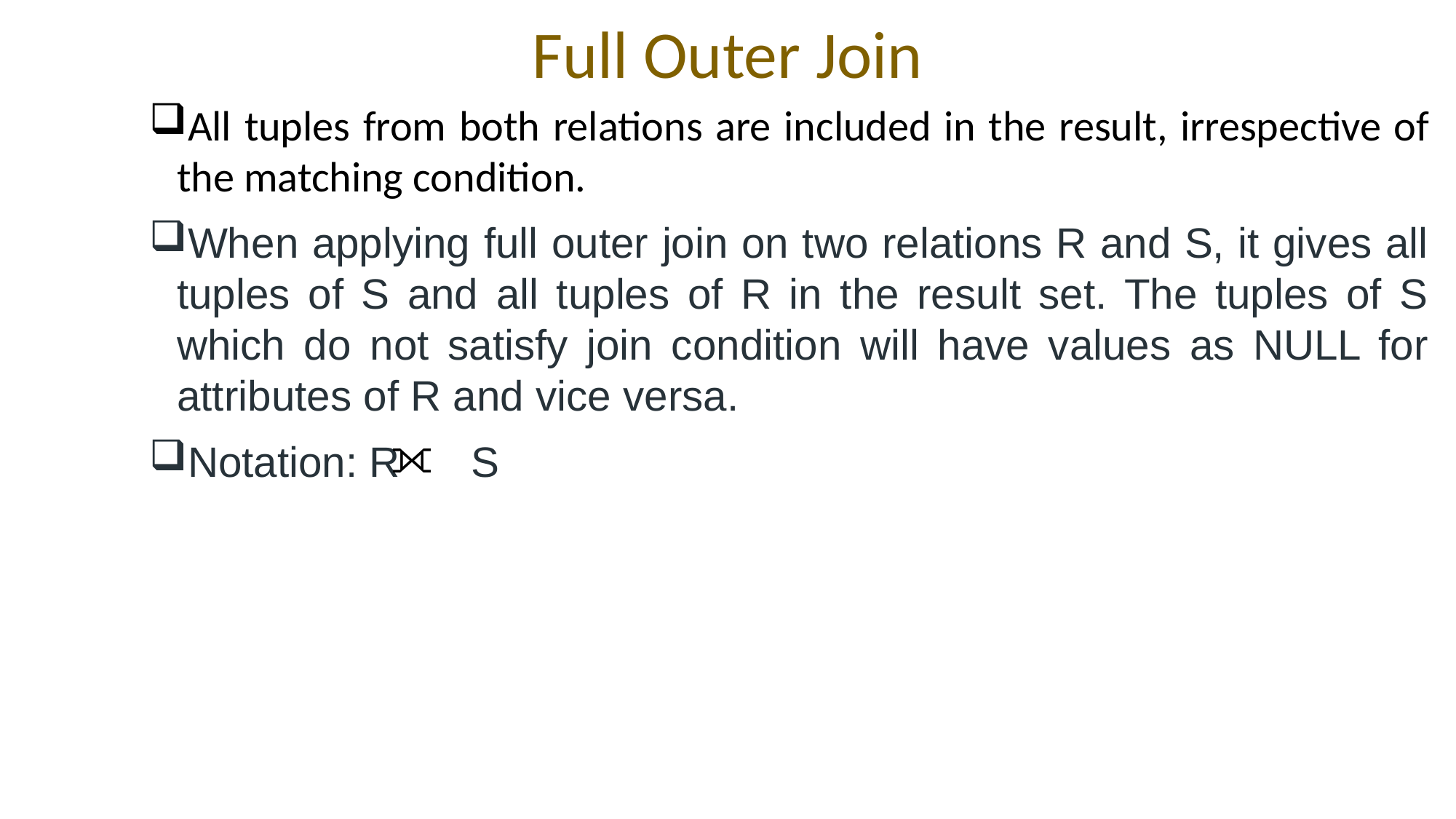

# Full Outer Join
All tuples from both relations are included in the result, irrespective of the matching condition.
When applying full outer join on two relations R and S, it gives all tuples of S and all tuples of R in the result set. The tuples of S which do not satisfy join condition will have values as NULL for attributes of R and vice versa.
Notation: R      S
⟗